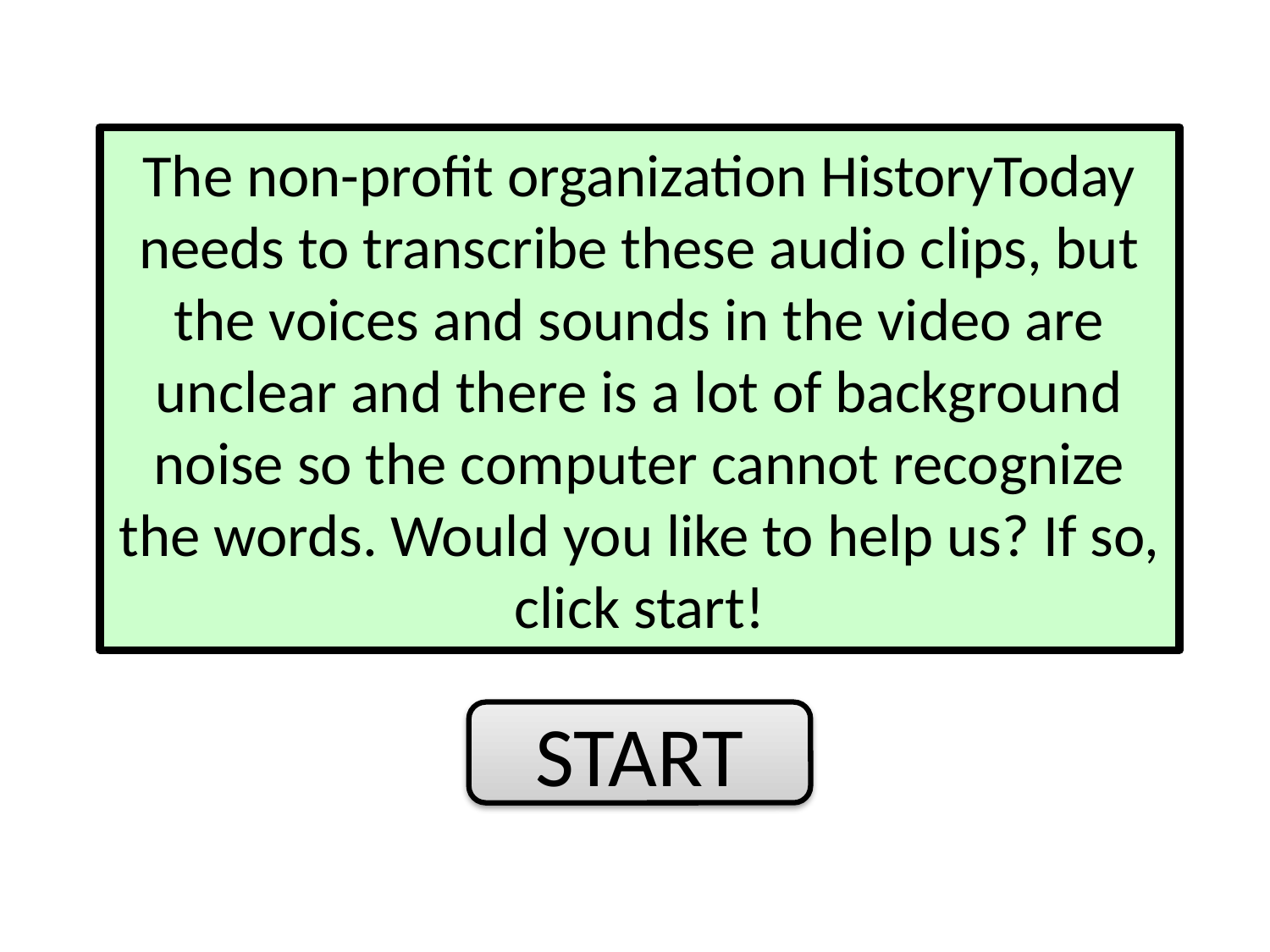

# The non-profit organization HistoryToday needs to transcribe these audio clips, but the voices and sounds in the video are unclear and there is a lot of background noise so the computer cannot recognize the words. Would you like to help us? If so, click start!
START